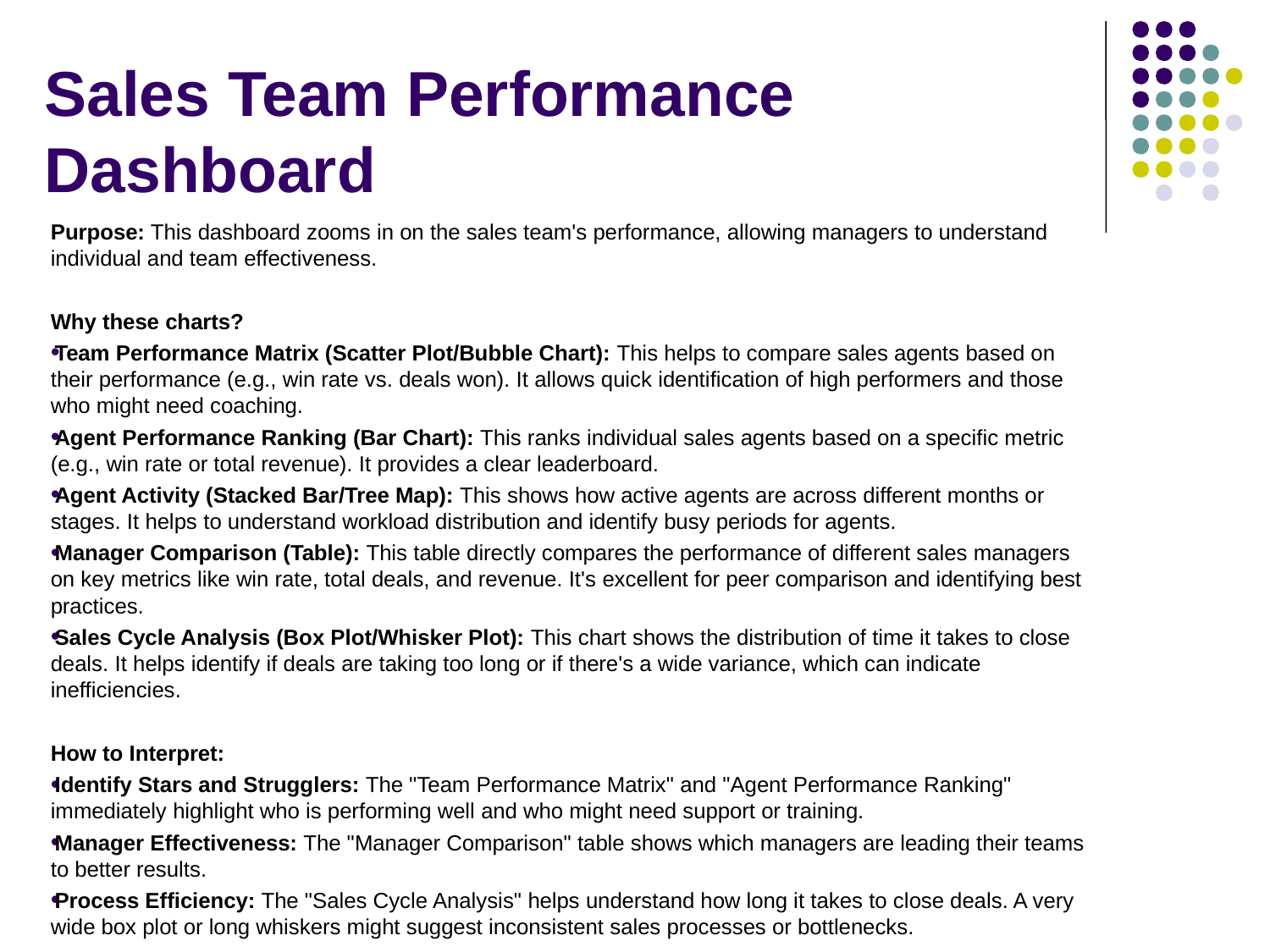

# Sales Team Performance Dashboard
Purpose: This dashboard zooms in on the sales team's performance, allowing managers to understand individual and team effectiveness.

Why these charts?
Team Performance Matrix (Scatter Plot/Bubble Chart): This helps to compare sales agents based on their performance (e.g., win rate vs. deals won). It allows quick identification of high performers and those who might need coaching.
Agent Performance Ranking (Bar Chart): This ranks individual sales agents based on a specific metric (e.g., win rate or total revenue). It provides a clear leaderboard.
Agent Activity (Stacked Bar/Tree Map): This shows how active agents are across different months or stages. It helps to understand workload distribution and identify busy periods for agents.
Manager Comparison (Table): This table directly compares the performance of different sales managers on key metrics like win rate, total deals, and revenue. It's excellent for peer comparison and identifying best practices.
Sales Cycle Analysis (Box Plot/Whisker Plot): This chart shows the distribution of time it takes to close deals. It helps identify if deals are taking too long or if there's a wide variance, which can indicate inefficiencies.

How to Interpret:
Identify Stars and Strugglers: The "Team Performance Matrix" and "Agent Performance Ranking" immediately highlight who is performing well and who might need support or training.
Manager Effectiveness: The "Manager Comparison" table shows which managers are leading their teams to better results.
Process Efficiency: The "Sales Cycle Analysis" helps understand how long it takes to close deals. A very wide box plot or long whiskers might suggest inconsistent sales processes or bottlenecks.